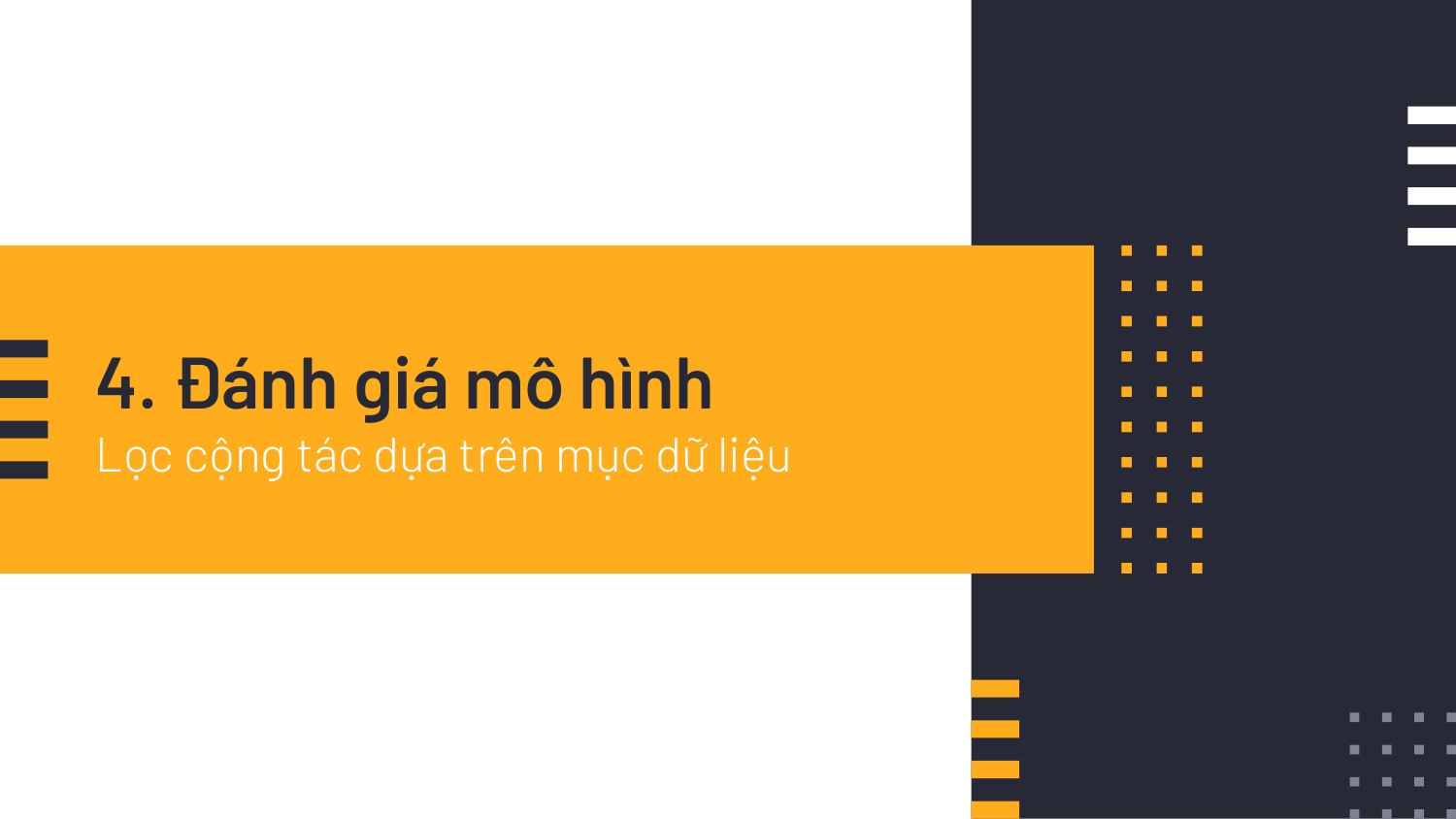

# 4. Đánh giá mô hình
Lọc cộng tác dựa trên mục dữ liệu